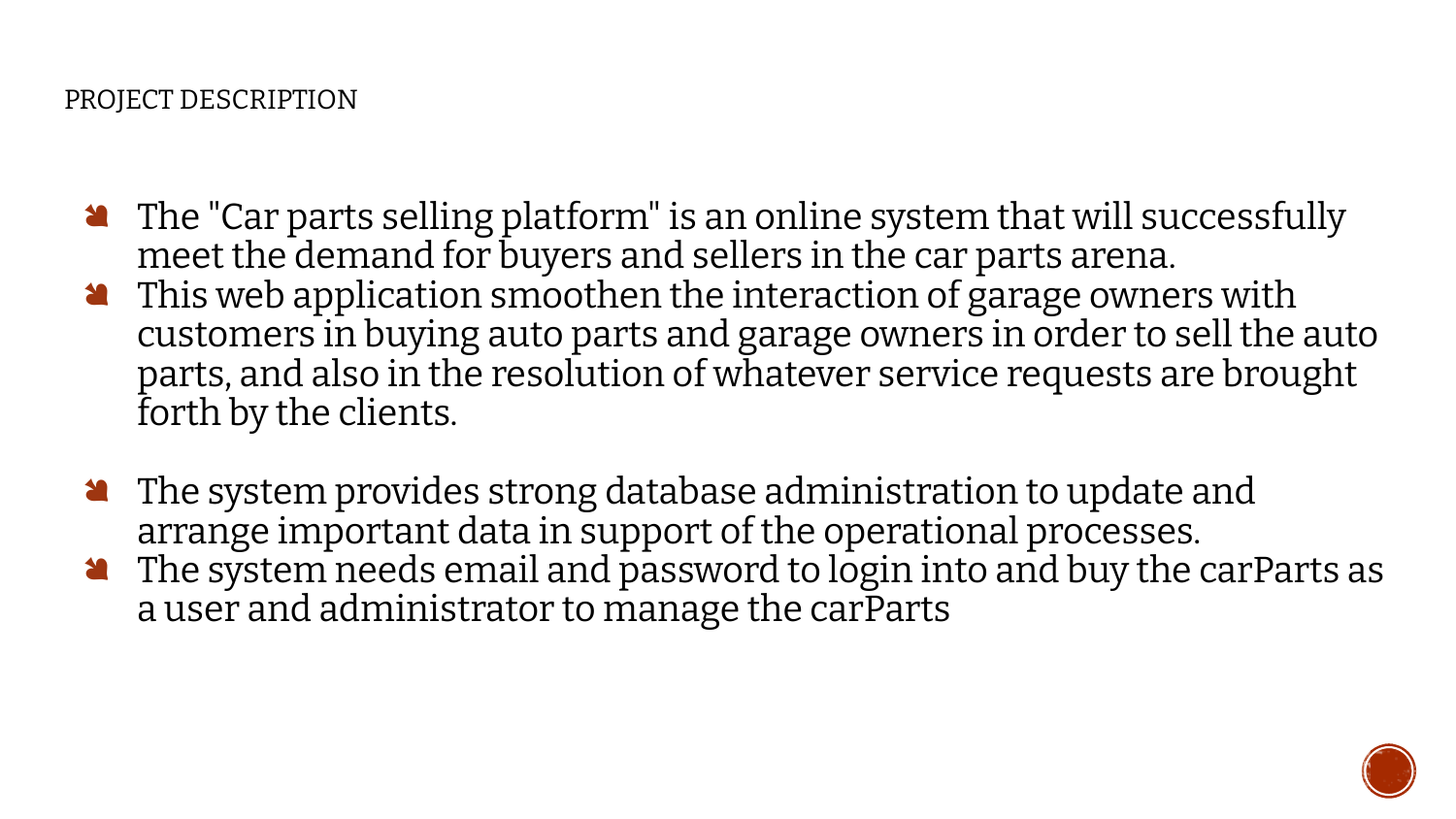

# Project Description
The "Car parts selling platform" is an online system that will successfully meet the demand for buyers and sellers in the car parts arena.
This web application smoothen the interaction of garage owners with customers in buying auto parts and garage owners in order to sell the auto parts, and also in the resolution of whatever service requests are brought forth by the clients.

The system provides strong database administration to update and arrange important data in support of the operational processes.
The system needs email and password to login into and buy the carParts as a user and administrator to manage the carParts